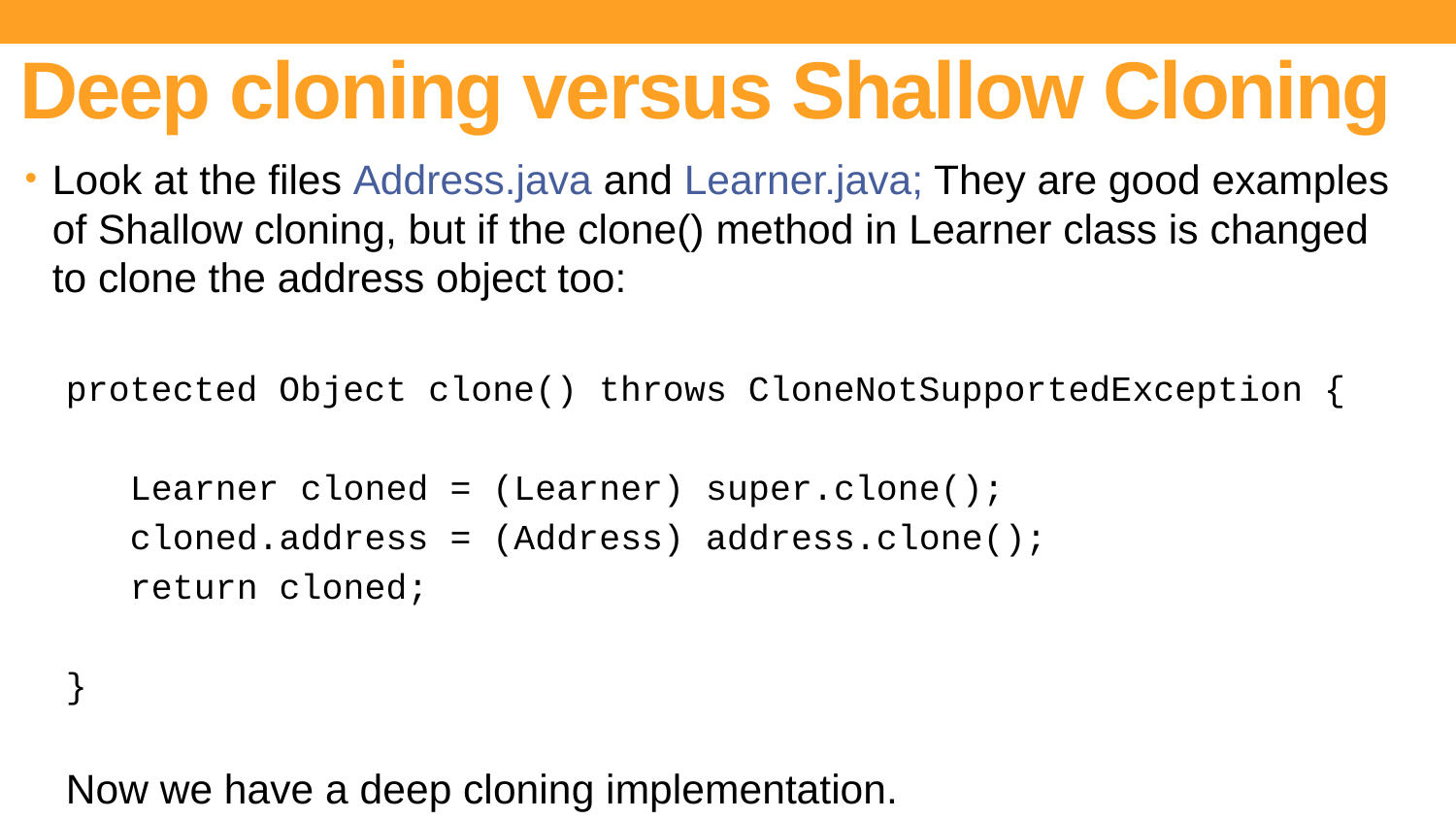

# Deep cloning versus Shallow Cloning
Look at the files Address.java and Learner.java; They are good examples of Shallow cloning, but if the clone() method in Learner class is changed to clone the address object too:

protected Object clone() throws CloneNotSupportedException {

   Learner cloned = (Learner) super.clone();
   cloned.address = (Address) address.clone();
   return cloned;

}

Now we have a deep cloning implementation.